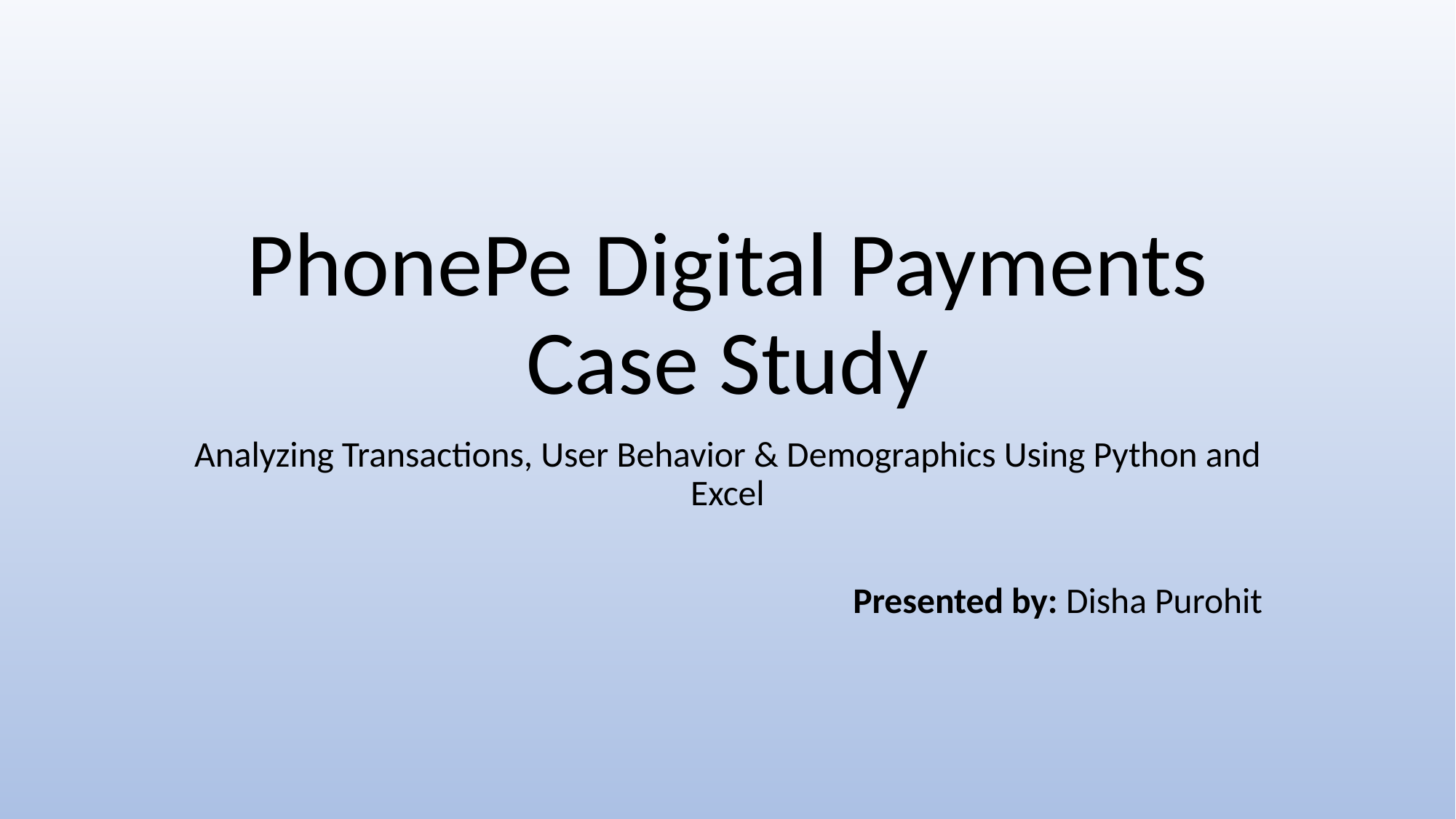

# PhonePe Digital Payments Case Study
Analyzing Transactions, User Behavior & Demographics Using Python and Excel

Presented by: Disha Purohit